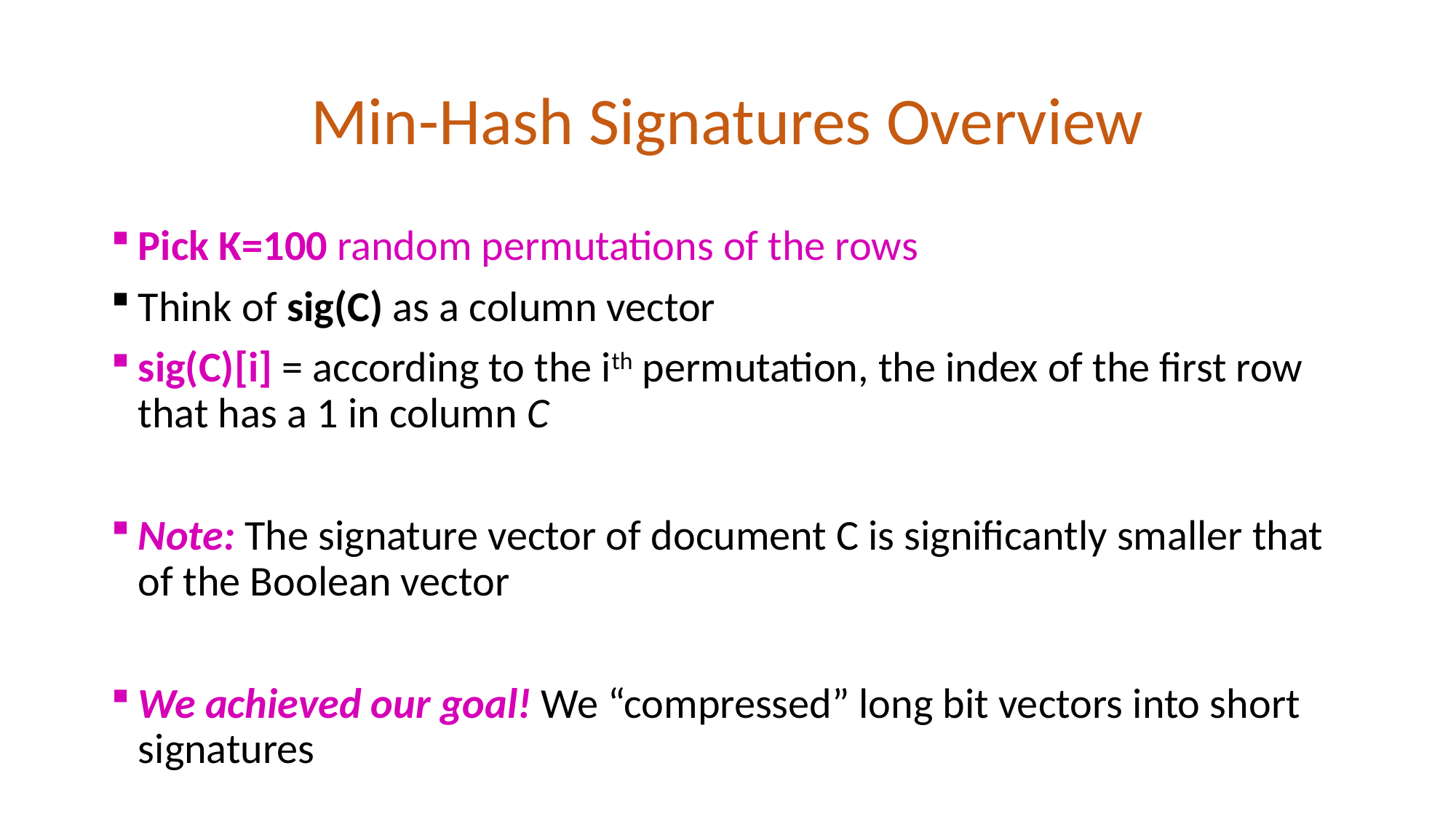

# Min-Hash Signatures Overview
Pick K=100 random permutations of the rows
Think of sig(C) as a column vector
sig(C)[i] = according to the ith permutation, the index of the first row that has a 1 in column C

Note: The signature vector of document C is significantly smaller that of the Boolean vector

We achieved our goal! We “compressed” long bit vectors into short signatures